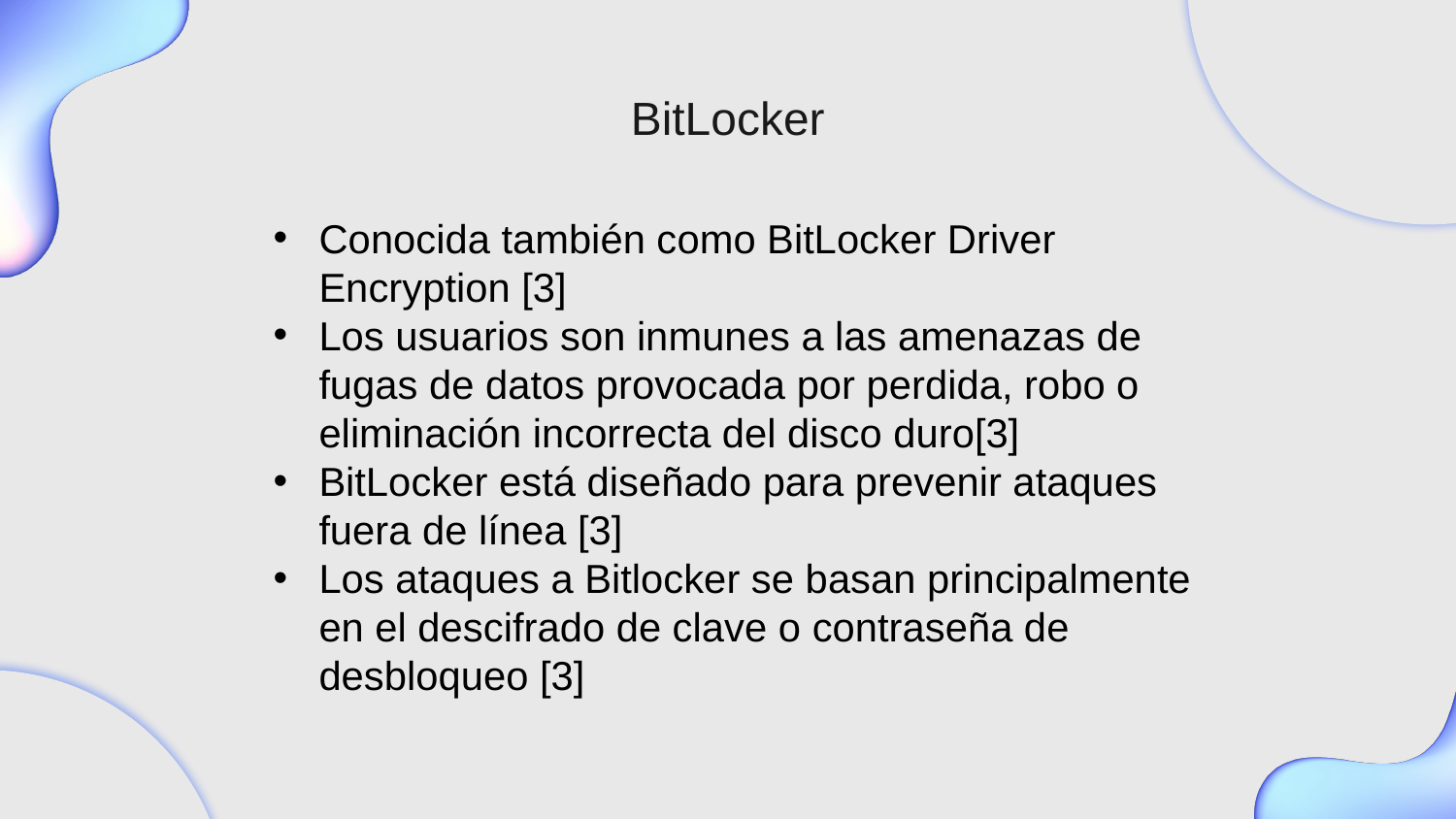

# BitLocker
Conocida también como BitLocker Driver Encryption [3]
Los usuarios son inmunes a las amenazas de fugas de datos provocada por perdida, robo o eliminación incorrecta del disco duro[3]
BitLocker está diseñado para prevenir ataques fuera de línea [3]
Los ataques a Bitlocker se basan principalmente en el descifrado de clave o contraseña de desbloqueo [3]